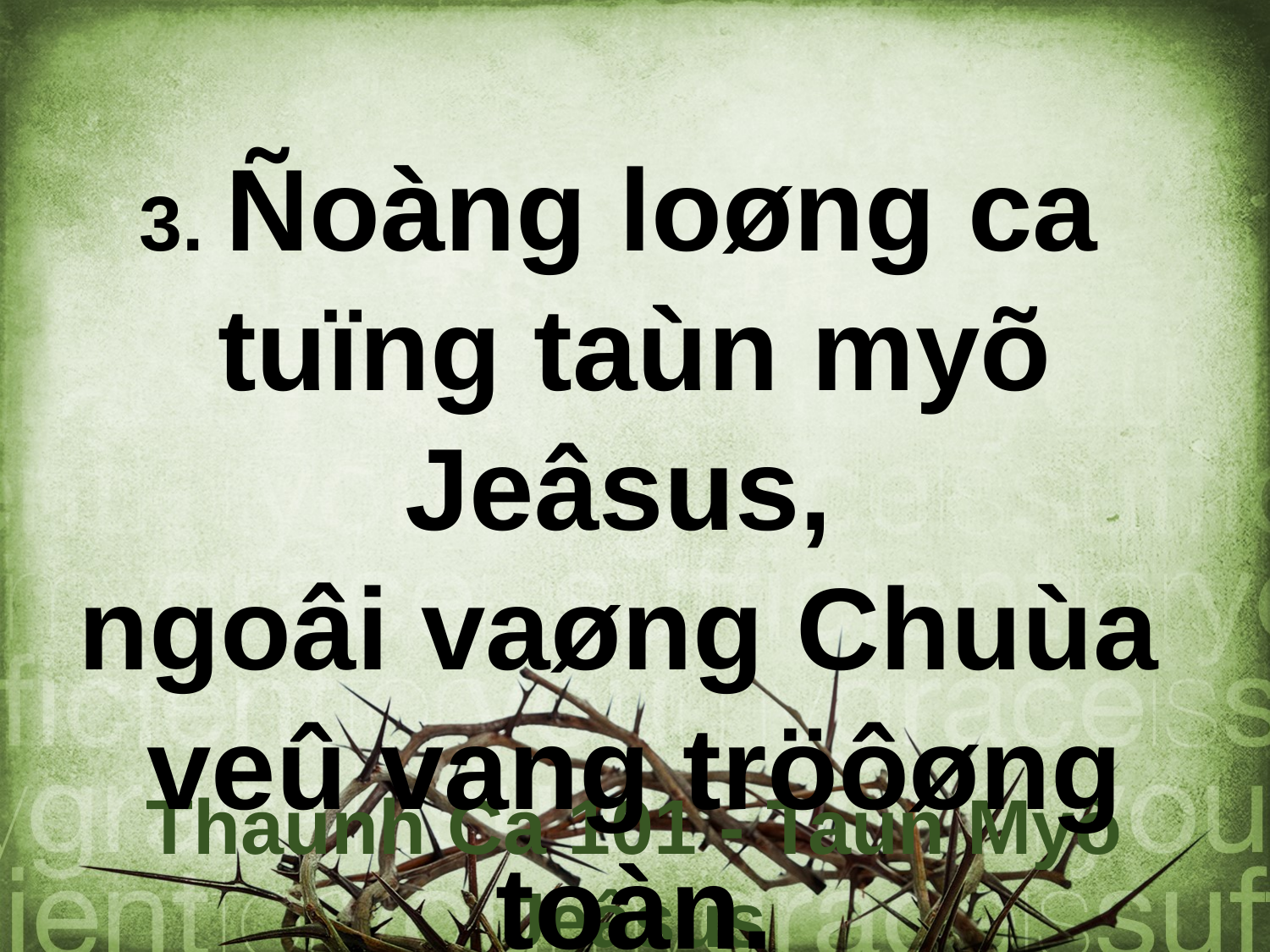

3. Ñoàng loøng ca
tuïng taùn myõ Jeâsus,
ngoâi vaøng Chuùa
veû vang tröôøng toàn.
Thaùnh Ca 101 - Taùn Myõ Jeâsus